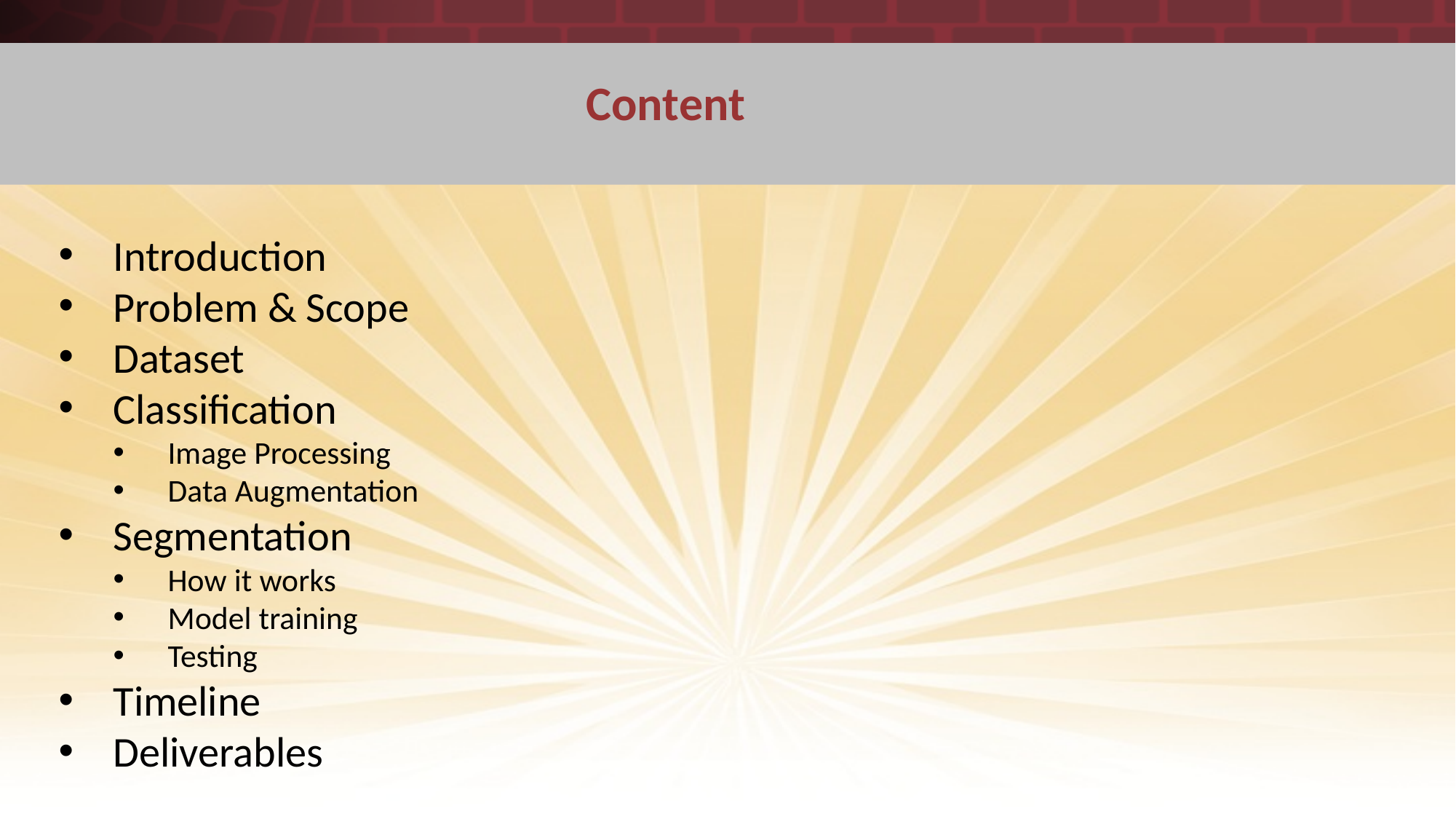

Content
Introduction
Problem & Scope
Dataset
Classification
Image Processing
Data Augmentation
Segmentation
How it works
Model training
Testing
Timeline
Deliverables